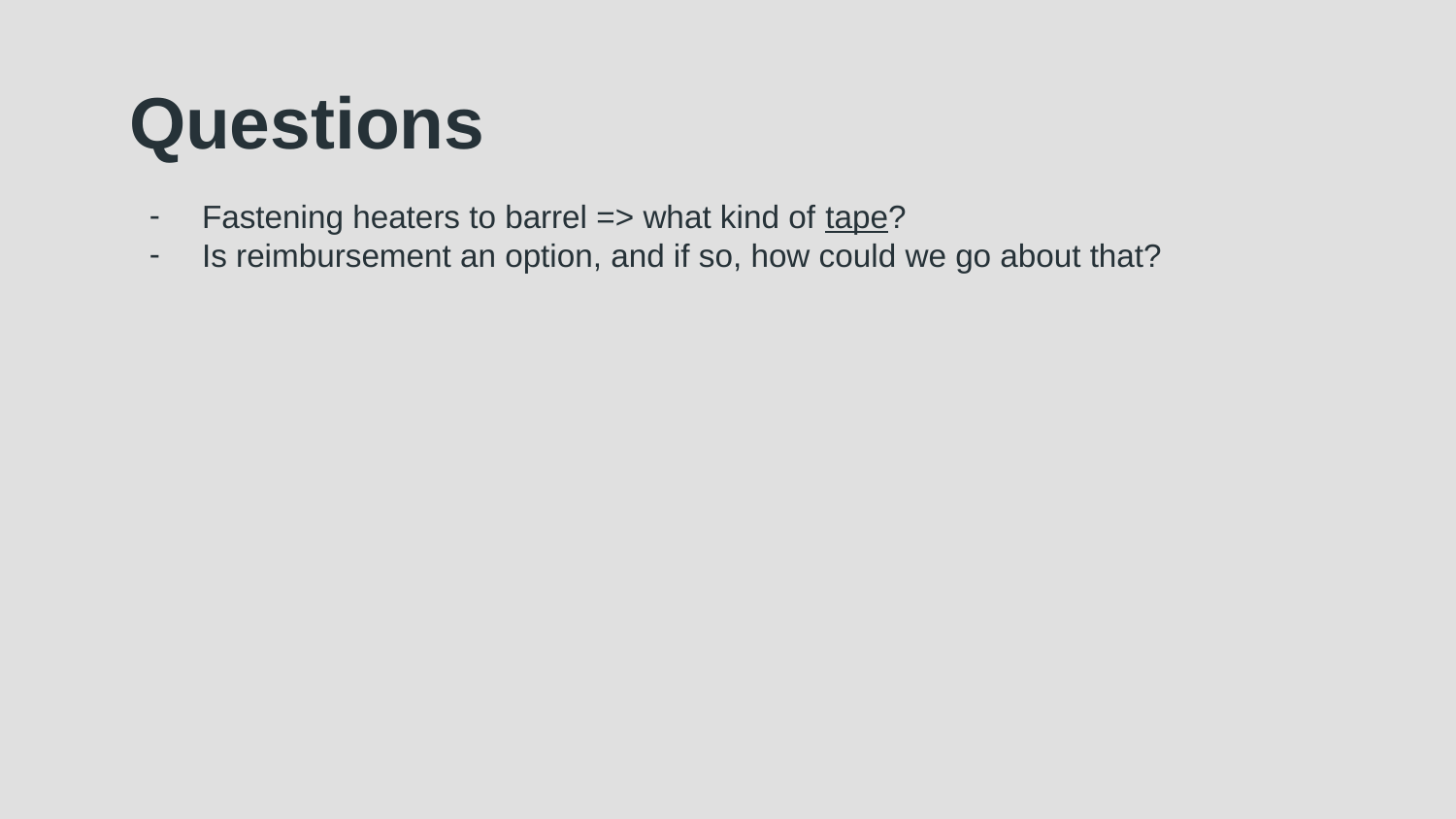

# Questions
Fastening heaters to barrel => what kind of tape?
Is reimbursement an option, and if so, how could we go about that?